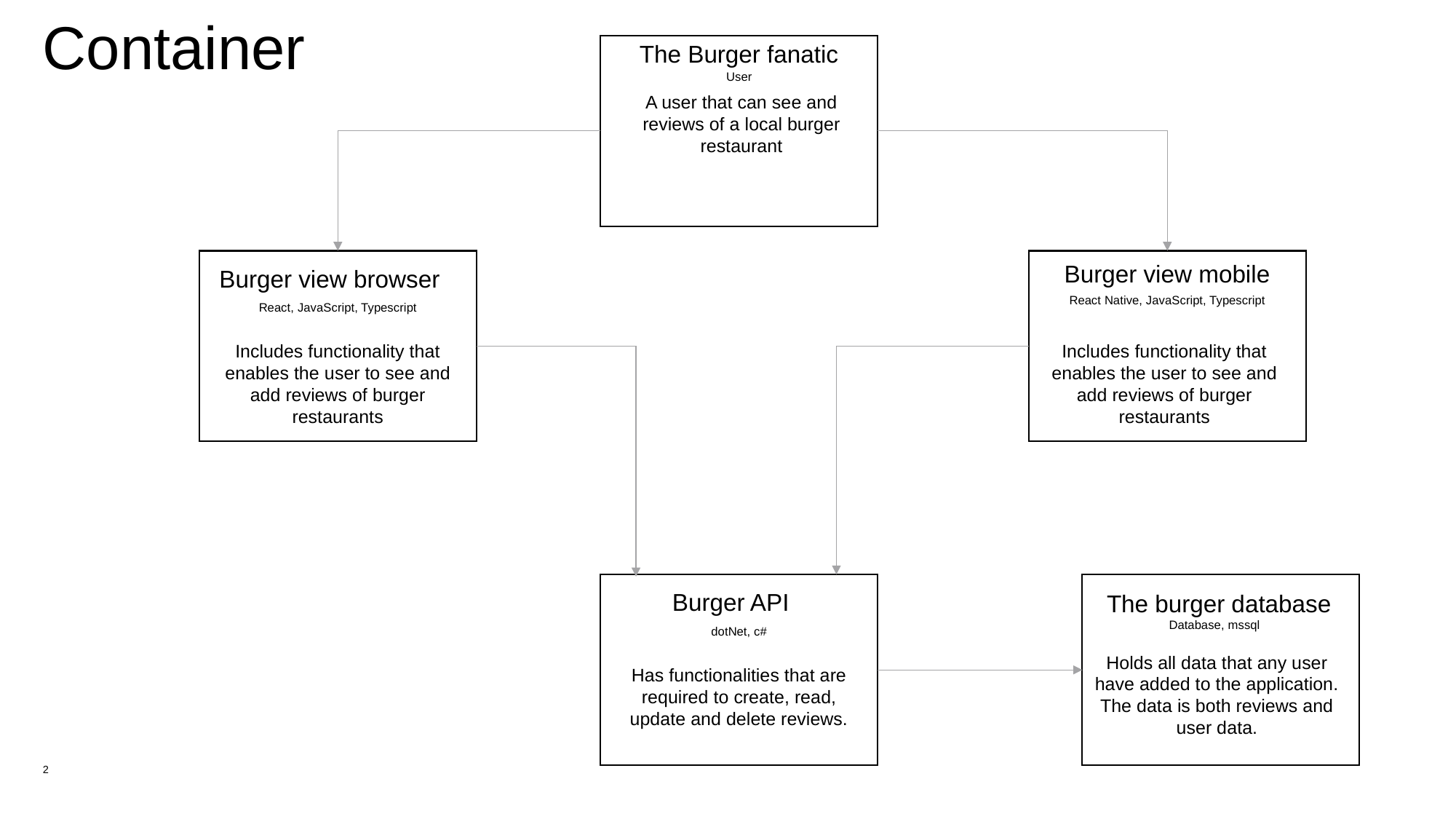

# Container

The Burger fanatic
User
A user that can see and reviews of a local burger restaurant

Burger view mobile
Burger view browser
React Native, JavaScript, Typescript
React, JavaScript, Typescript
Includes functionality that enables the user to see and add reviews of burger restaurants
Includes functionality that enables the user to see and add reviews of burger restaurants

Burger API
The burger database
Database, mssql
dotNet, c#
Holds all data that any user have added to the application. The data is both reviews and user data.
Has functionalities that are required to create, read, update and delete reviews.
2